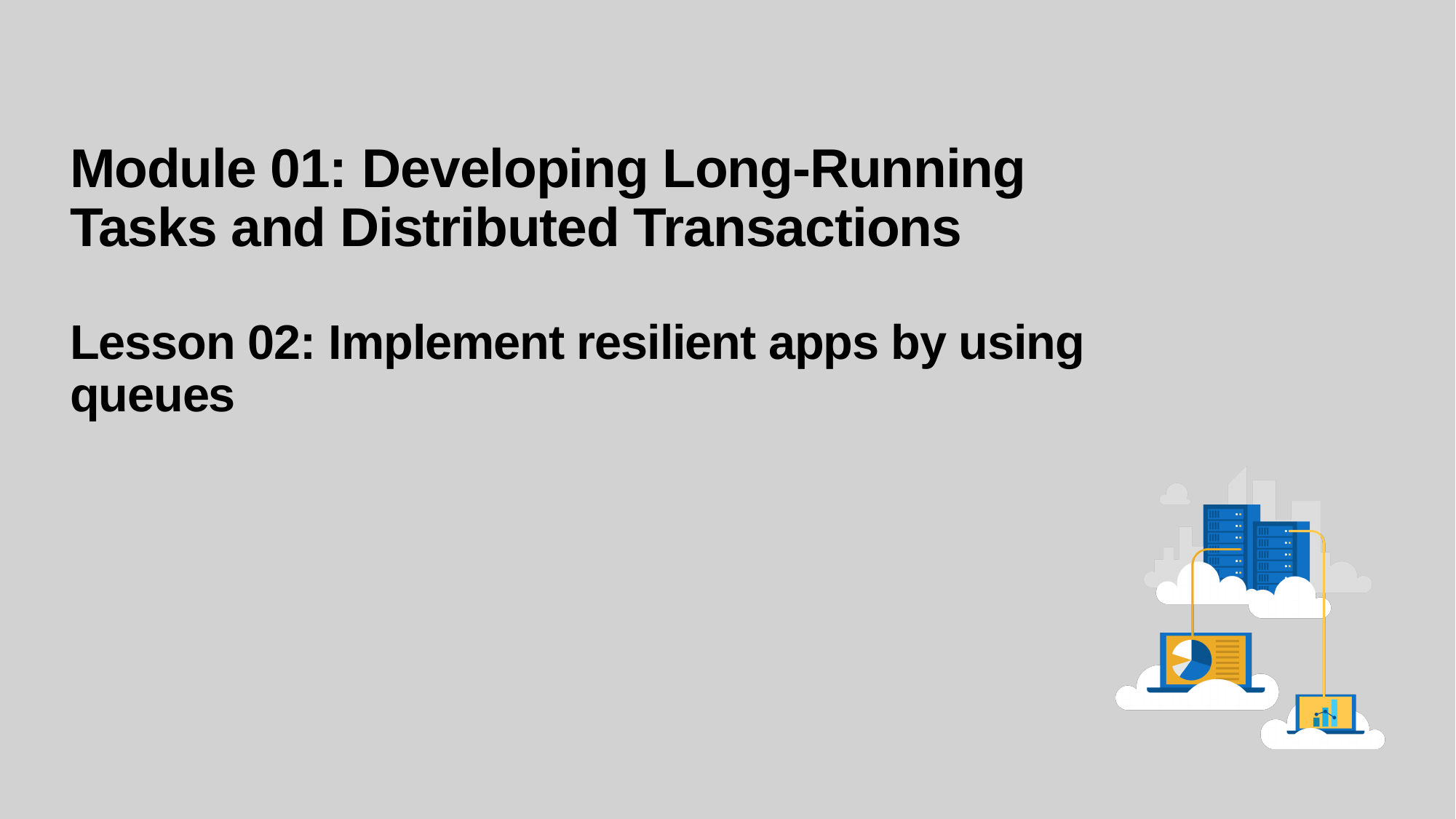

# Module 01: Developing Long-Running Tasks and Distributed Transactions Lesson 02: Implement resilient apps by using queues